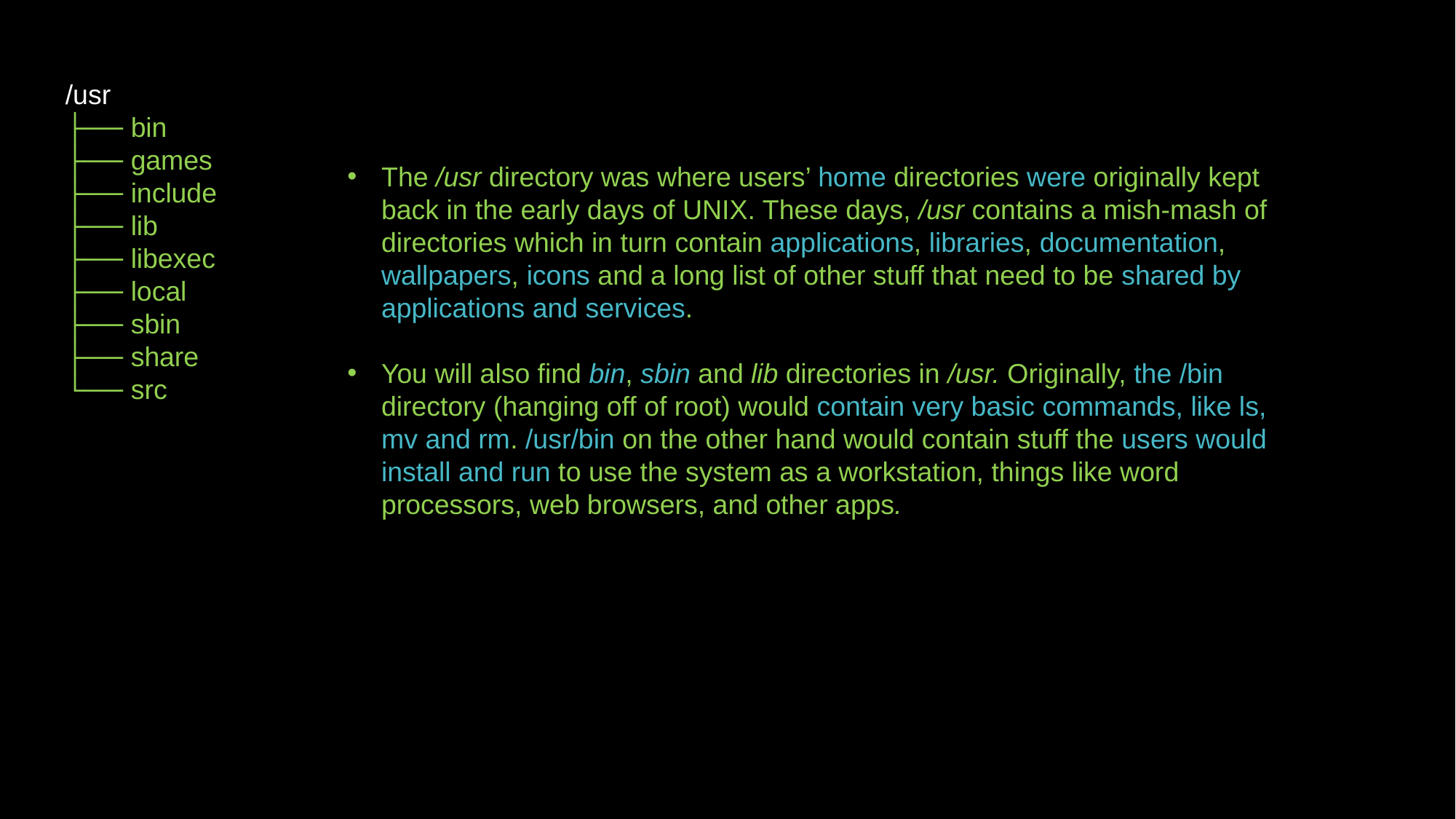

/usr
├── bin
├── games
├── include
├── lib
├── libexec
├── local
├── sbin
├── share
└── src

The /usr directory was where users’ home directories were originally kept back in the early days of UNIX. These days, /usr contains a mish-mash of directories which in turn contain applications, libraries, documentation, wallpapers, icons and a long list of other stuff that need to be shared by applications and services.

You will also find bin, sbin and lib directories in /usr. Originally, the /bin directory (hanging off of root) would contain very basic commands, like ls, mv and rm. /usr/bin on the other hand would contain stuff the users would install and run to use the system as a workstation, things like word processors, web browsers, and other apps.